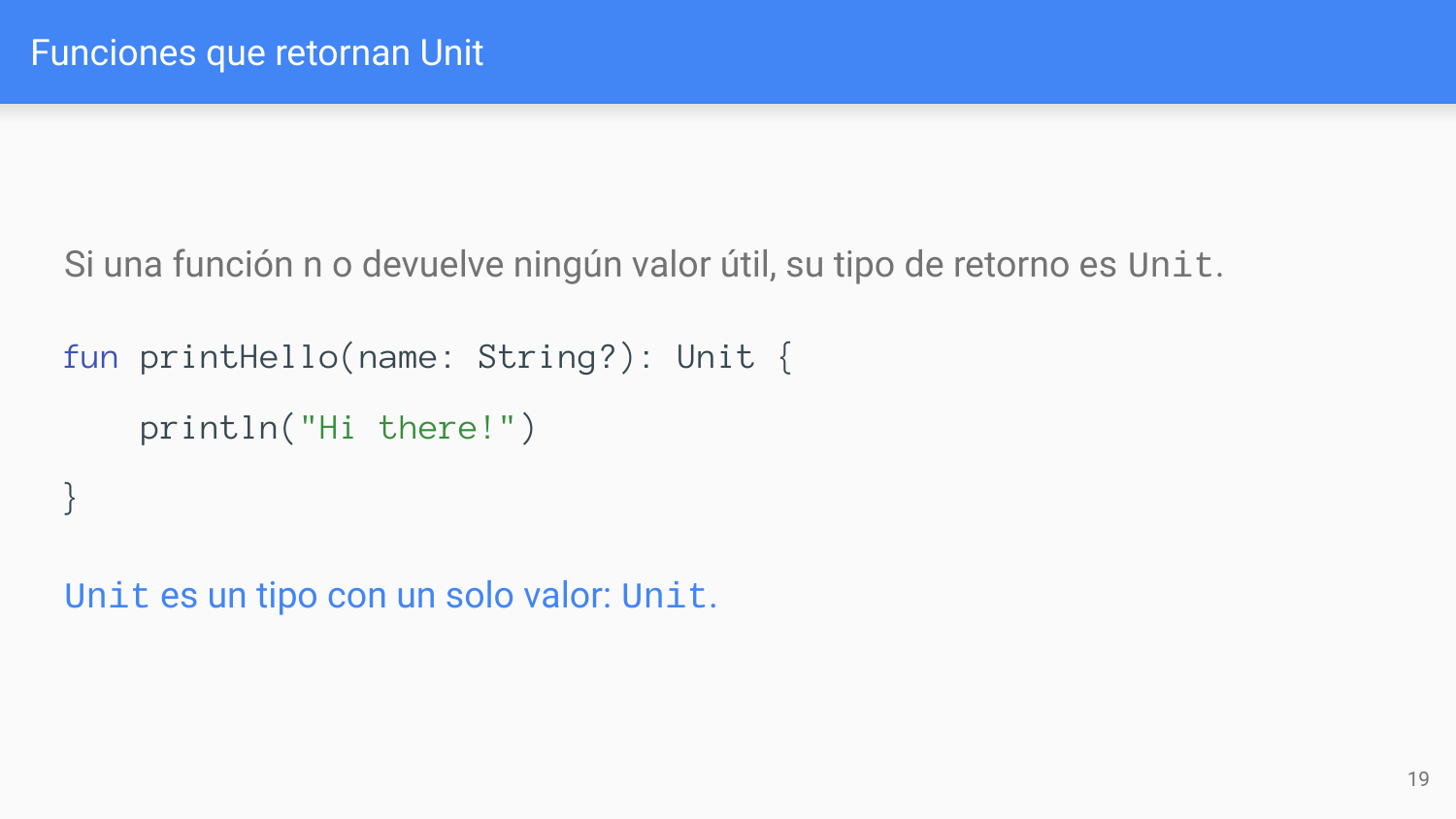

# Funciones que retornan Unit
Si una función n o devuelve ningún valor útil, su tipo de retorno es Unit.
fun printHello(name: String?): Unit {
    println("Hi there!")
}

Unit es un tipo con un solo valor: Unit.
19